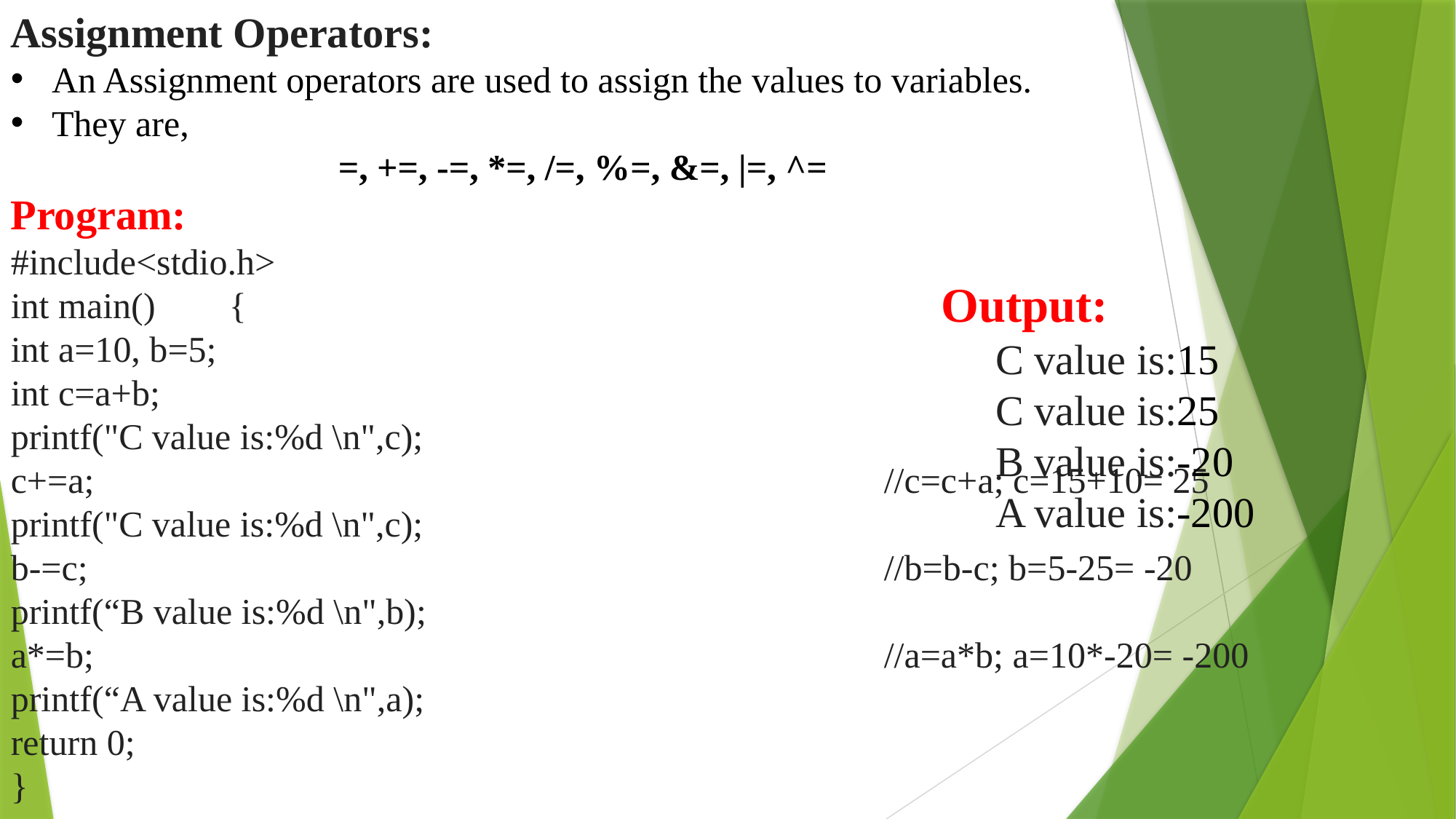

Assignment Operators:
An Assignment operators are used to assign the values to variables.
They are,
			=, +=, -=, *=, /=, %=, &=, |=, ^=
Program:
#include<stdio.h>
int main()	{
int a=10, b=5;
int c=a+b;
printf("C value is:%d \n",c);
c+=a;								//c=c+a; c=15+10= 25
printf("C value is:%d \n",c);
b-=c;								//b=b-c; b=5-25= -20
printf(“B value is:%d \n",b);
a*=b;								//a=a*b; a=10*-20= -200
printf(“A value is:%d \n",a);
return 0;
}
Output:
C value is:15
C value is:25
B value is:-20
A value is:-200